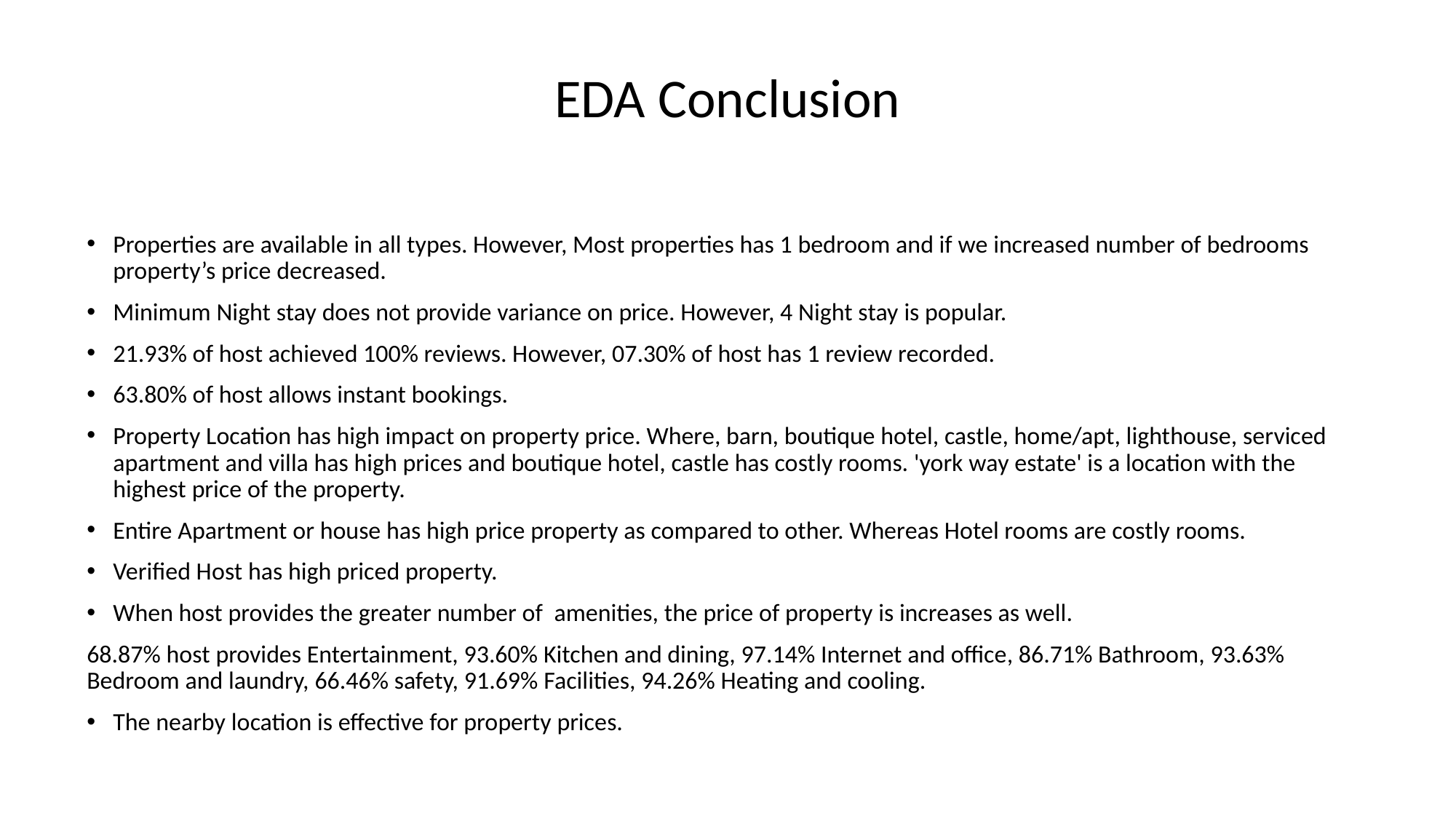

# EDA Conclusion
Properties are available in all types. However, Most properties has 1 bedroom and if we increased number of bedrooms property’s price decreased.
Minimum Night stay does not provide variance on price. However, 4 Night stay is popular.
21.93% of host achieved 100% reviews. However, 07.30% of host has 1 review recorded.
63.80% of host allows instant bookings.
Property Location has high impact on property price. Where, barn, boutique hotel, castle, home/apt, lighthouse, serviced apartment and villa has high prices and boutique hotel, castle has costly rooms. 'york way estate' is a location with the highest price of the property.
Entire Apartment or house has high price property as compared to other. Whereas Hotel rooms are costly rooms.
Verified Host has high priced property.
When host provides the greater number of  amenities, the price of property is increases as well.
68.87% host provides Entertainment, 93.60% Kitchen and dining, 97.14% Internet and office, 86.71% Bathroom, 93.63% Bedroom and laundry, 66.46% safety, 91.69% Facilities, 94.26% Heating and cooling.
The nearby location is effective for property prices.